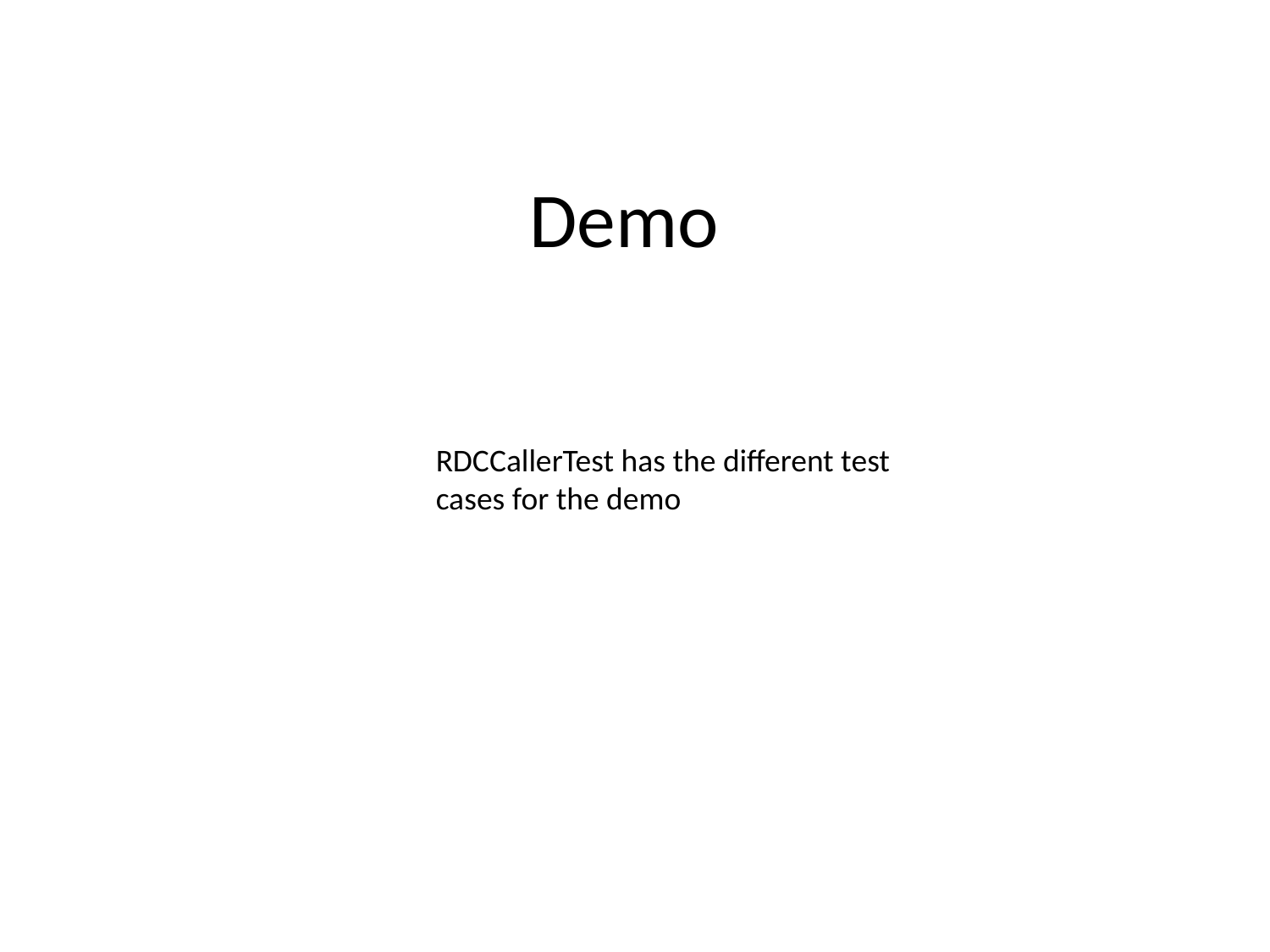

# Demo
RDCCallerTest has the different test cases for the demo